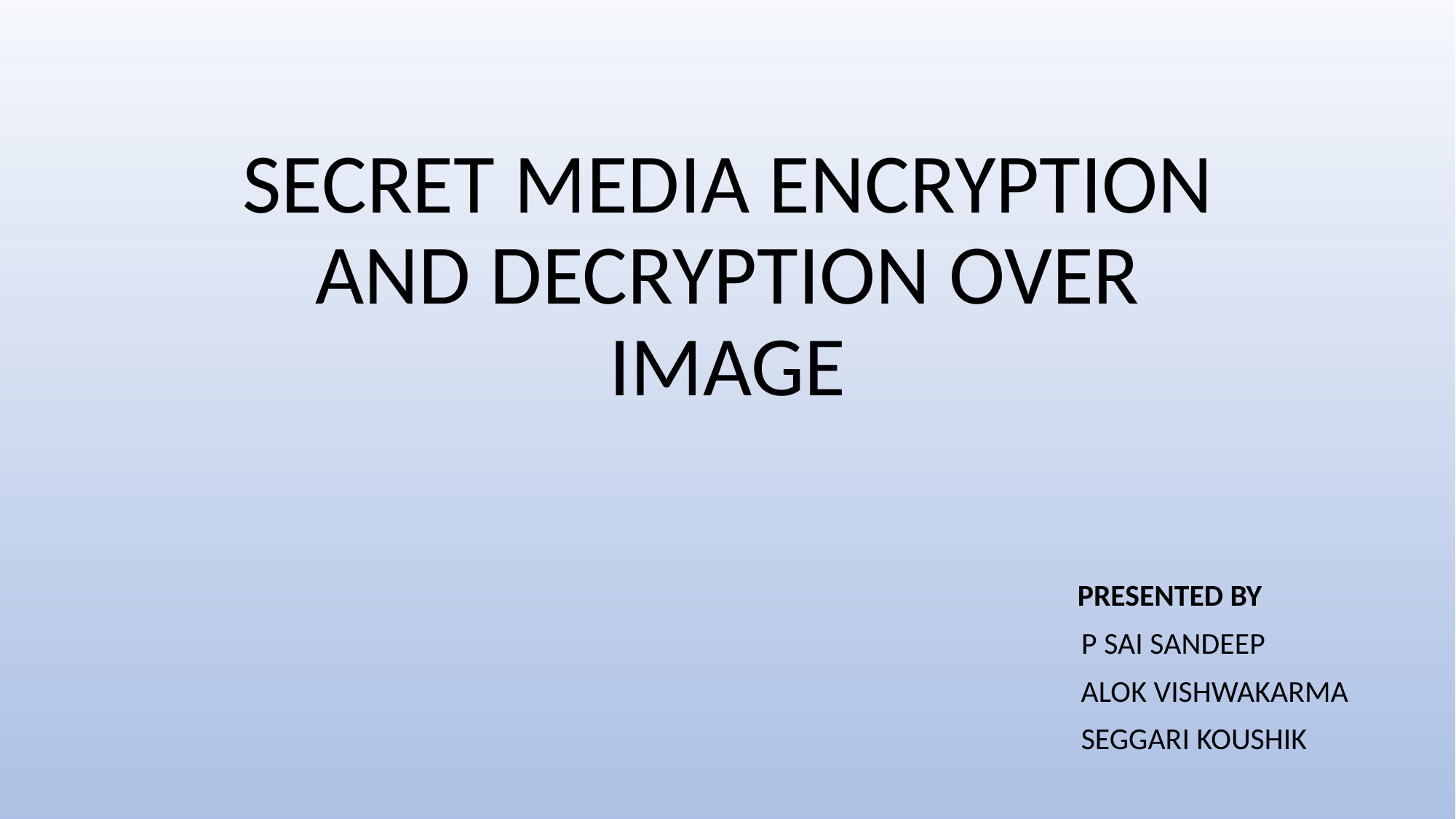

# SECRET MEDIA ENCRYPTION AND DECRYPTION OVER IMAGE
                        PRESENTED BY
                        P SAI SANDEEP
                                    ALOK VISHWAKARMA
                              SEGGARI KOUSHIK